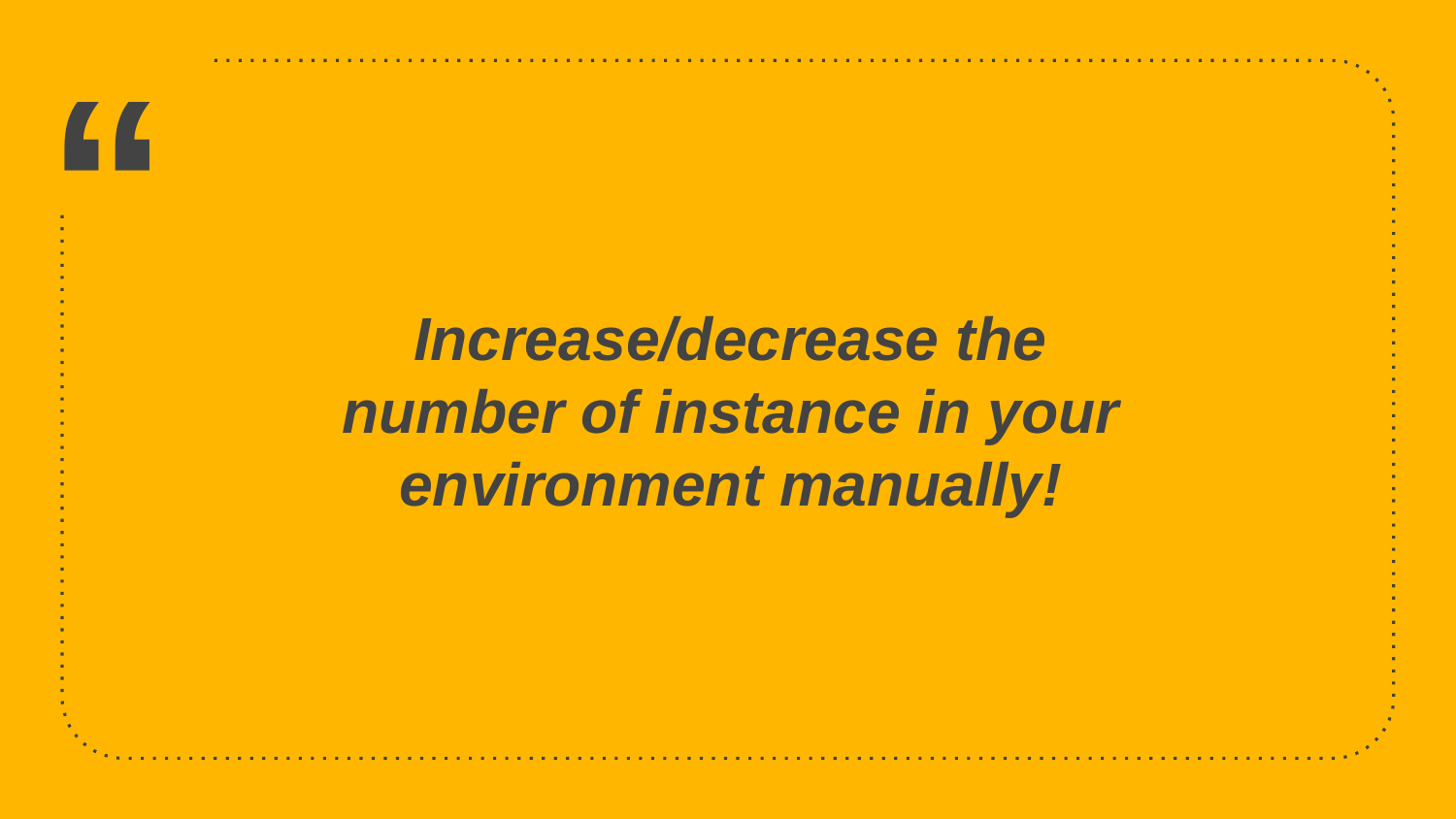

Increase/decrease the number of instance in your environment manually!
6